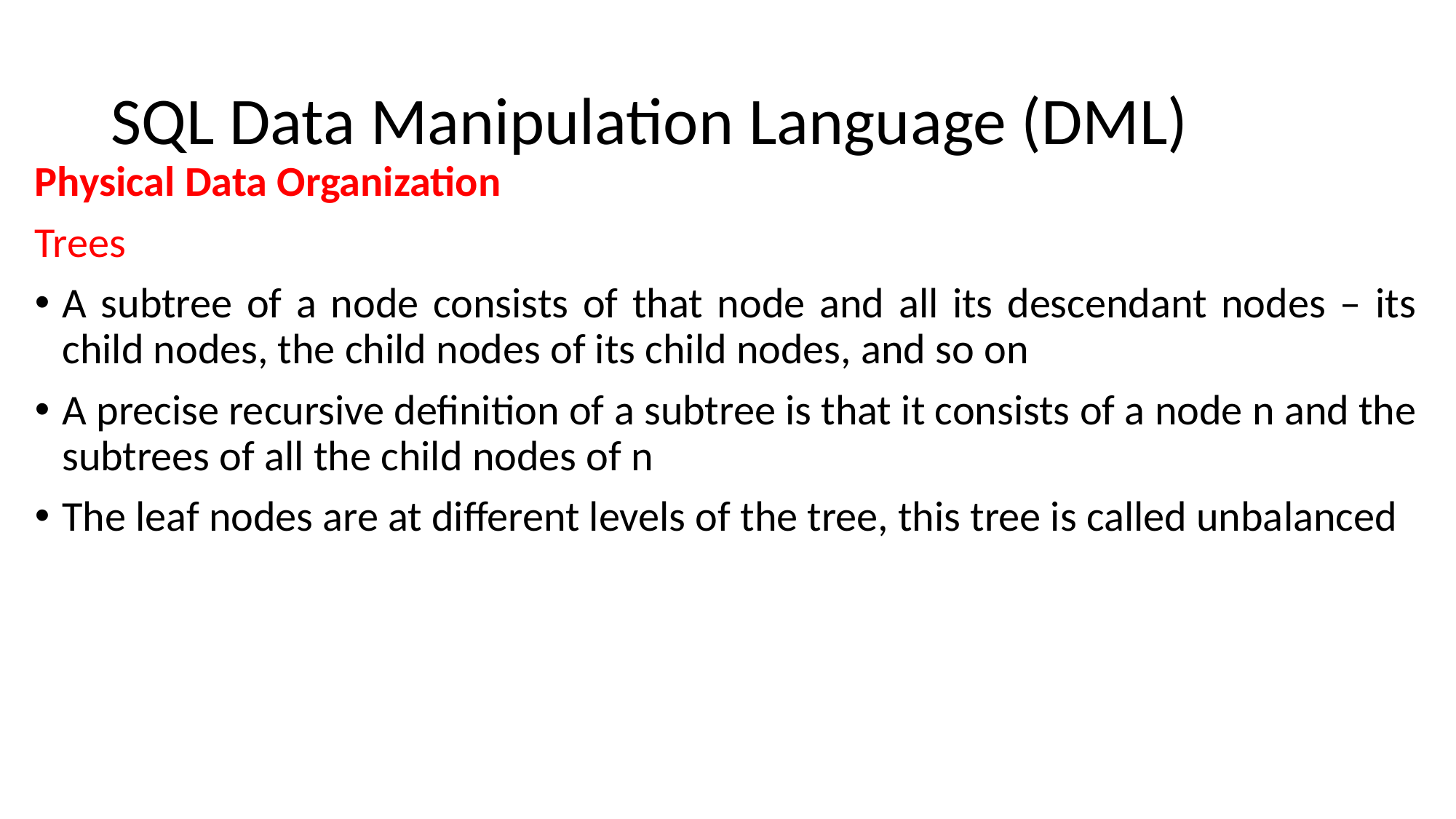

# SQL Data Manipulation Language (DML)
Physical Data Organization
Trees
A subtree of a node consists of that node and all its descendant nodes – its child nodes, the child nodes of its child nodes, and so on
A precise recursive definition of a subtree is that it consists of a node n and the subtrees of all the child nodes of n
The leaf nodes are at different levels of the tree, this tree is called unbalanced